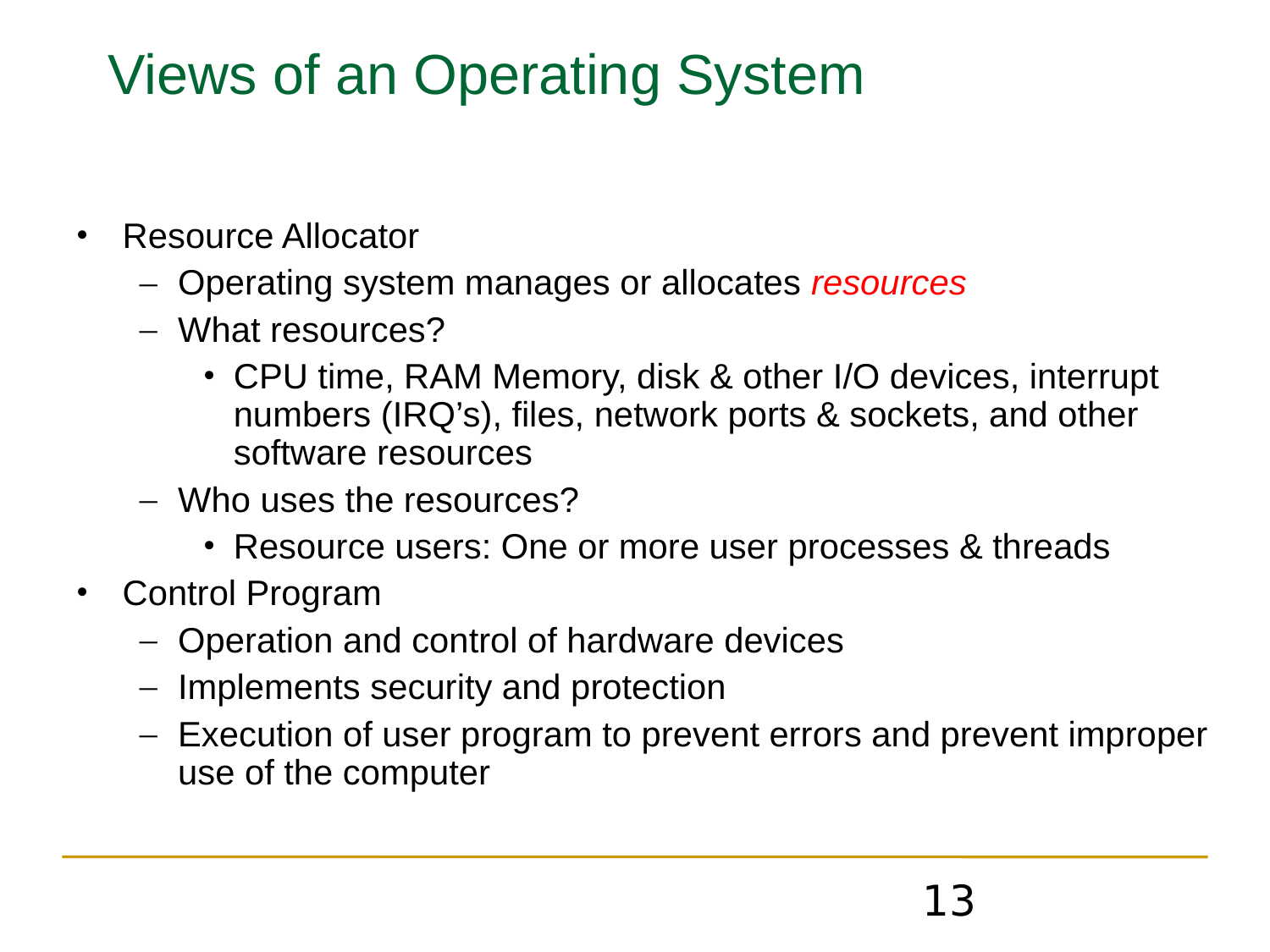

Views of an Operating System
Resource Allocator
Operating system manages or allocates resources
What resources?
CPU time, RAM Memory, disk & other I/O devices, interrupt numbers (IRQ’s), files, network ports & sockets, and other software resources
Who uses the resources?
Resource users: One or more user processes & threads
Control Program
Operation and control of hardware devices
Implements security and protection
Execution of user program to prevent errors and prevent improper use of the computer

13